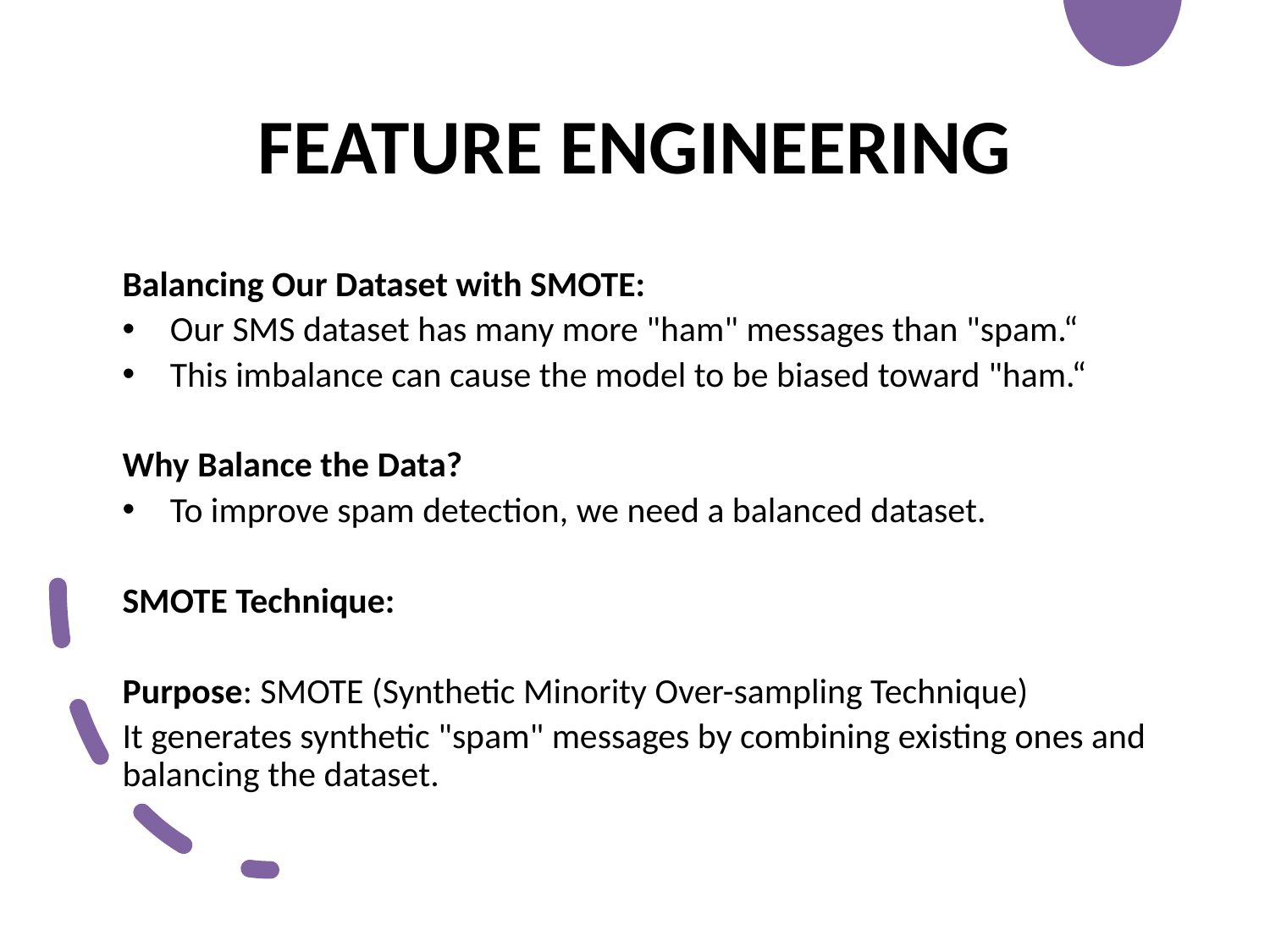

# FEATURE ENGINEERING

Balancing Our Dataset with SMOTE:
Our SMS dataset has many more "ham" messages than "spam.“
This imbalance can cause the model to be biased toward "ham.“

Why Balance the Data?
To improve spam detection, we need a balanced dataset.

SMOTE Technique:

Purpose: SMOTE (Synthetic Minority Over-sampling Technique)
It generates synthetic "spam" messages by combining existing ones and balancing the dataset.